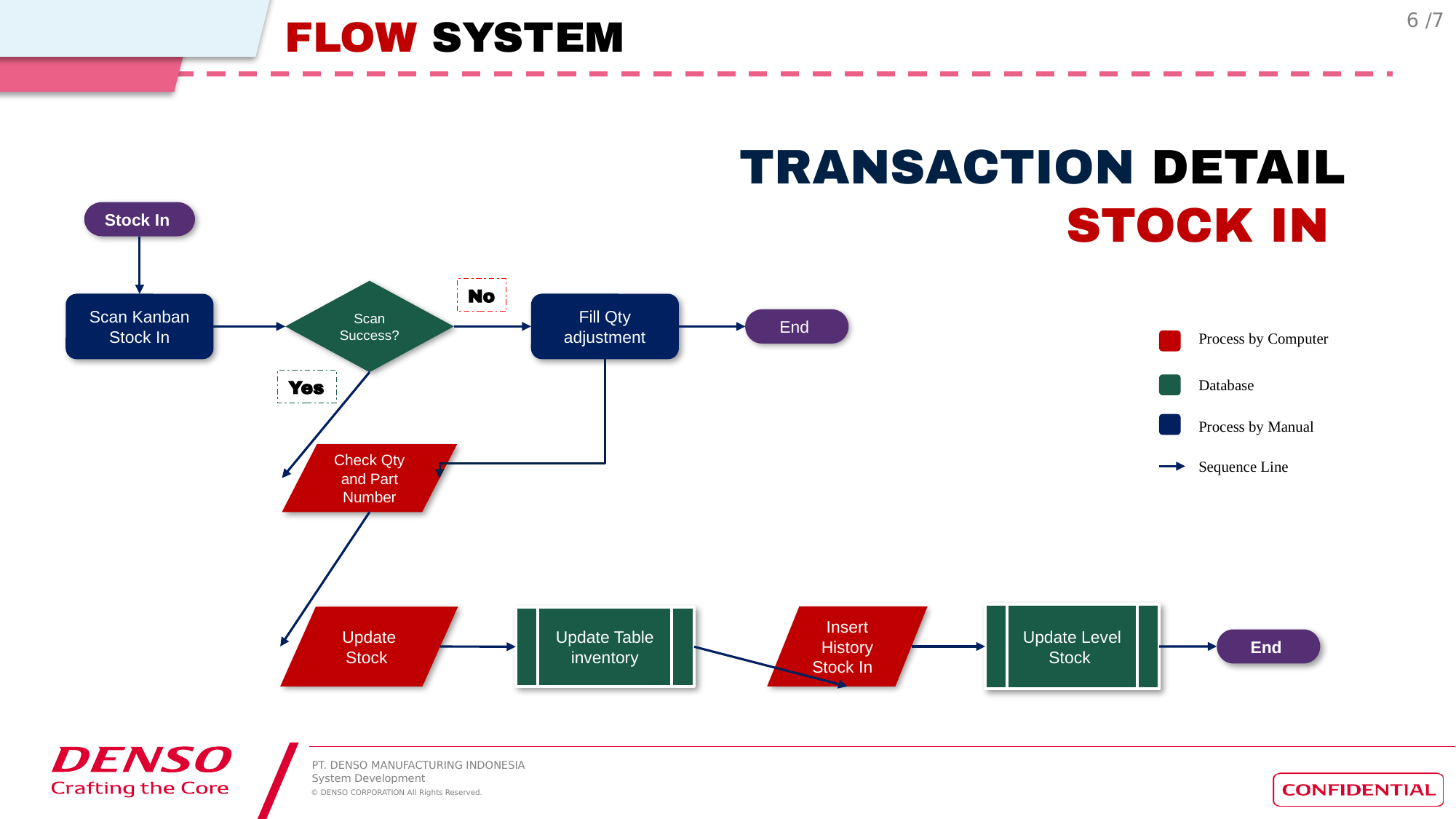

FLOW SYSTEM

TRANSACTION DETAIL STOCK IN
Stock In
No
Scan Success?
Scan Kanban Stock In
Fill Qty adjustment
End
Process by Computer

Database

Process by Manual

Sequence Line
Yes
Check Qty and Part Number
Update Level Stock
Insert History Stock In
Update Stock
Update Table inventory
End